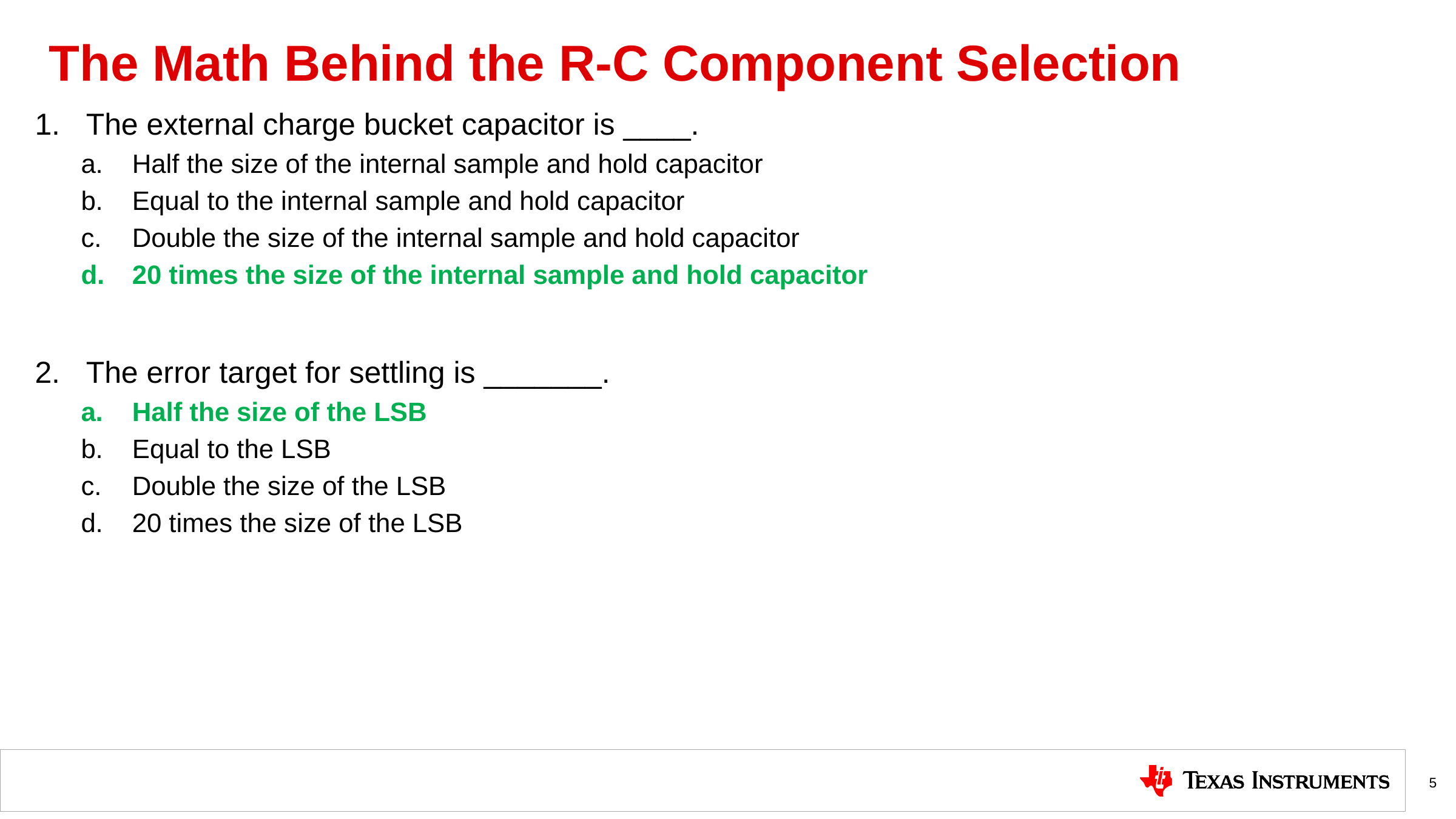

# The Math Behind the R-C Component Selection
The external charge bucket capacitor is ____.
Half the size of the internal sample and hold capacitor
Equal to the internal sample and hold capacitor
Double the size of the internal sample and hold capacitor
20 times the size of the internal sample and hold capacitor

The error target for settling is _______.
Half the size of the LSB
Equal to the LSB
Double the size of the LSB
20 times the size of the LSB

5